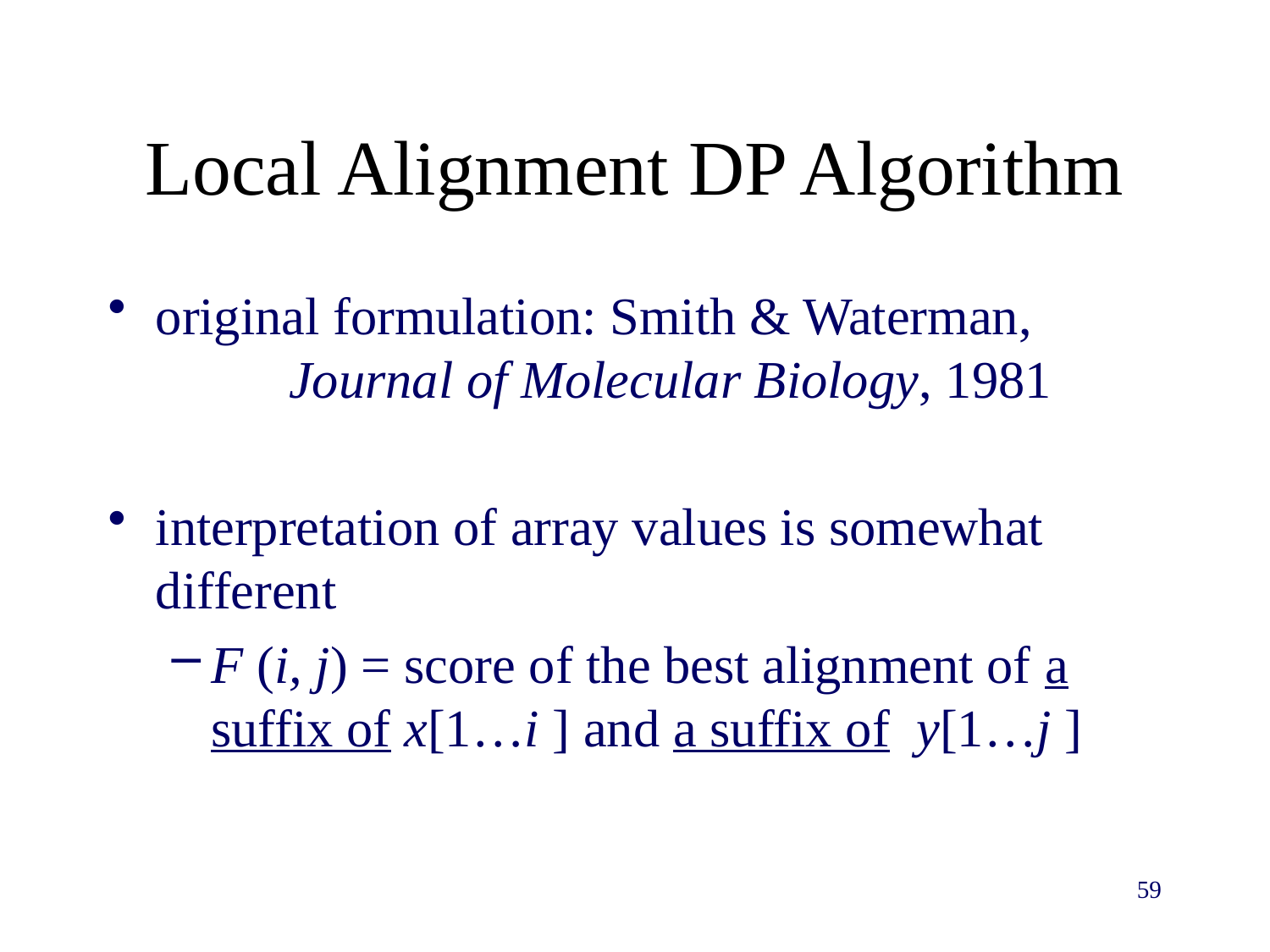

# Local Alignment DP Algorithm
original formulation: Smith & Waterman,                    Journal of Molecular Biology, 1981

interpretation of array values is somewhat different
F (i, j) = score of the best alignment of a suffix of x[1…i ] and a suffix of  y[1…j ]
59